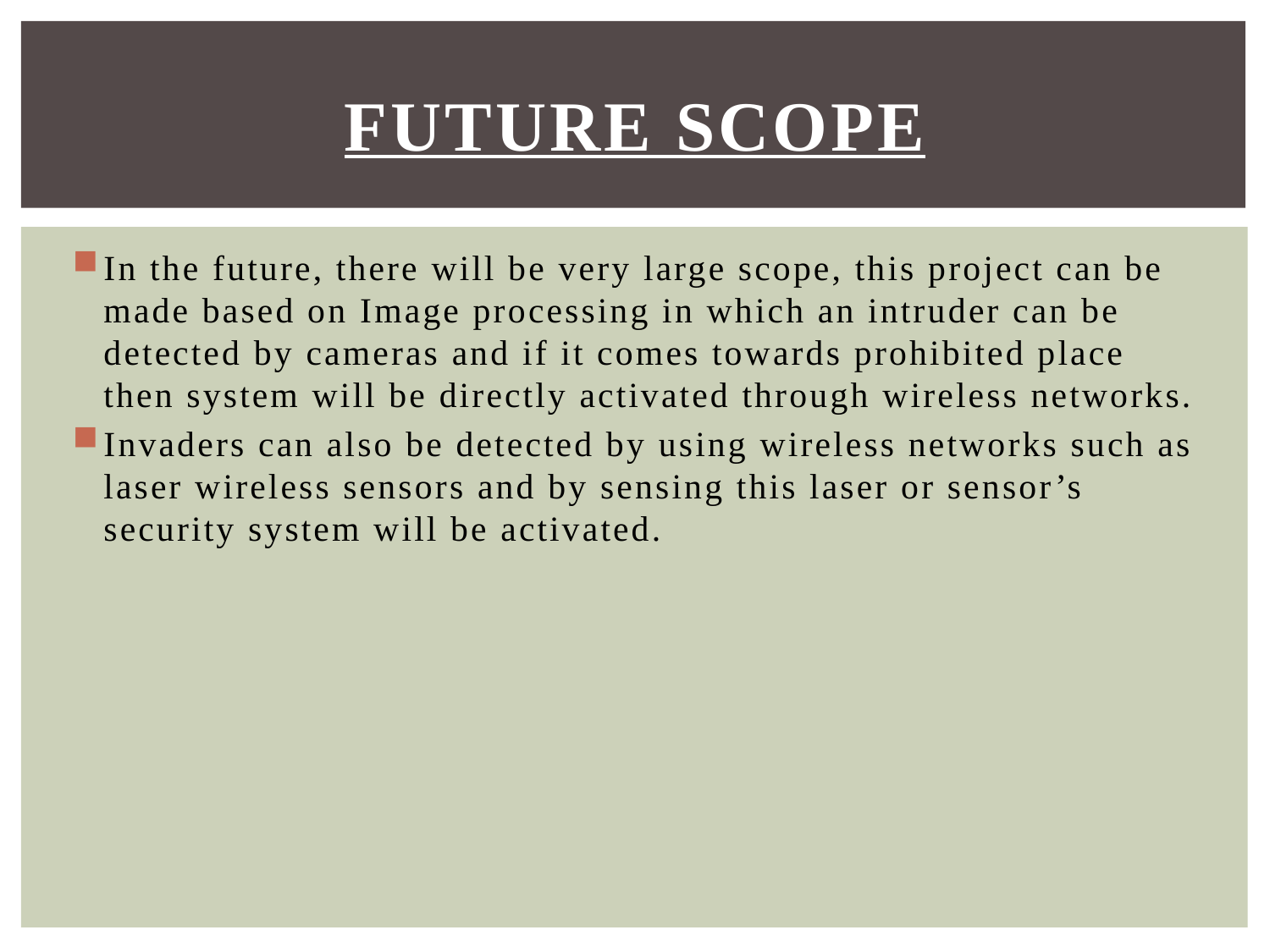

# FUTURE SCOPE
In the future, there will be very large scope, this project can be made based on Image processing in which an intruder can be detected by cameras and if it comes towards prohibited place then system will be directly activated through wireless networks.
Invaders can also be detected by using wireless networks such as laser wireless sensors and by sensing this laser or sensor’s security system will be activated.